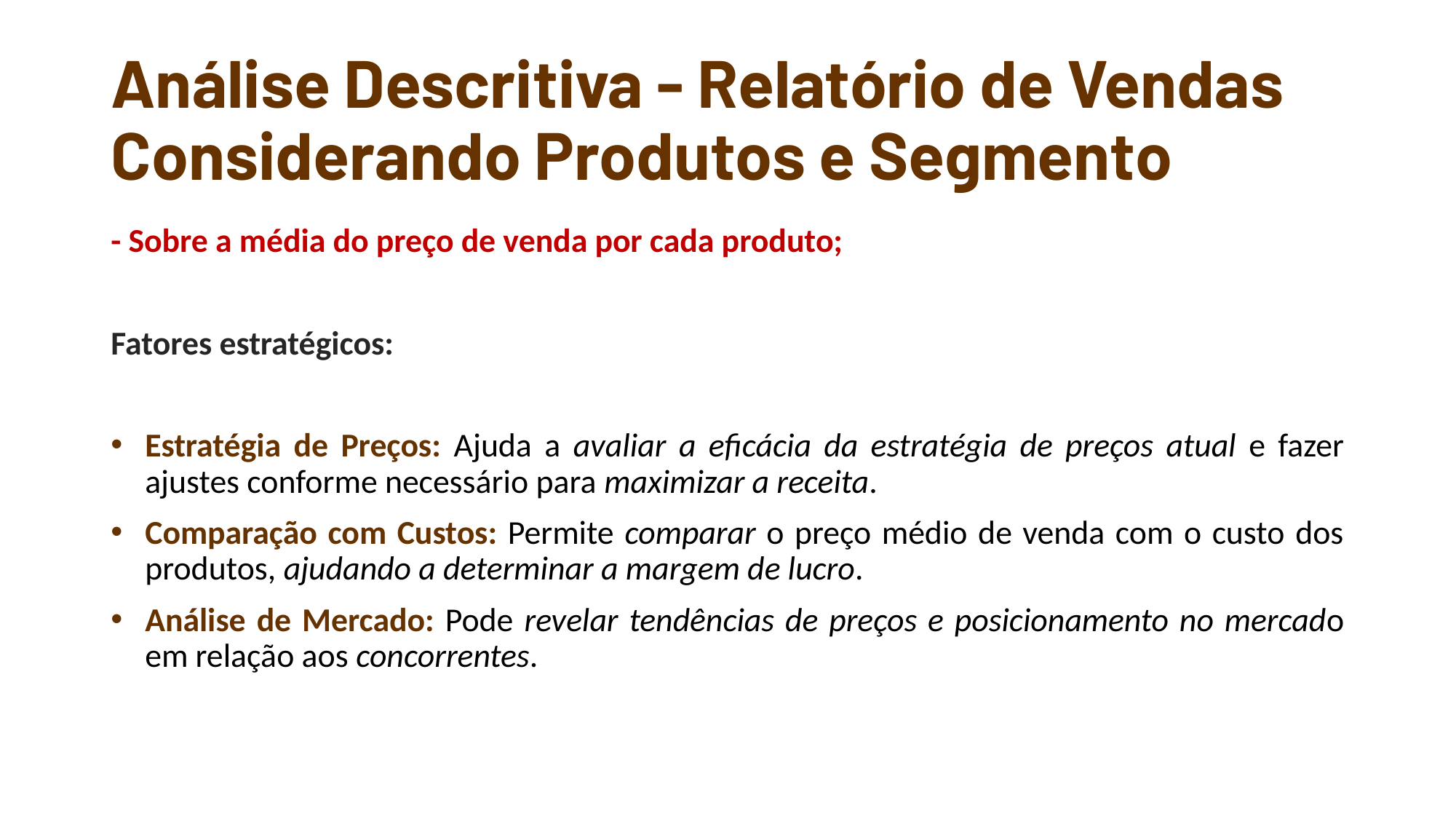

# Análise Descritiva - Relatório de Vendas Considerando Produtos e Segmento
- Sobre a média do preço de venda por cada produto;

Fatores estratégicos:

Estratégia de Preços: Ajuda a avaliar a eficácia da estratégia de preços atual e fazer ajustes conforme necessário para maximizar a receita.
Comparação com Custos: Permite comparar o preço médio de venda com o custo dos produtos, ajudando a determinar a margem de lucro.
Análise de Mercado: Pode revelar tendências de preços e posicionamento no mercado em relação aos concorrentes.